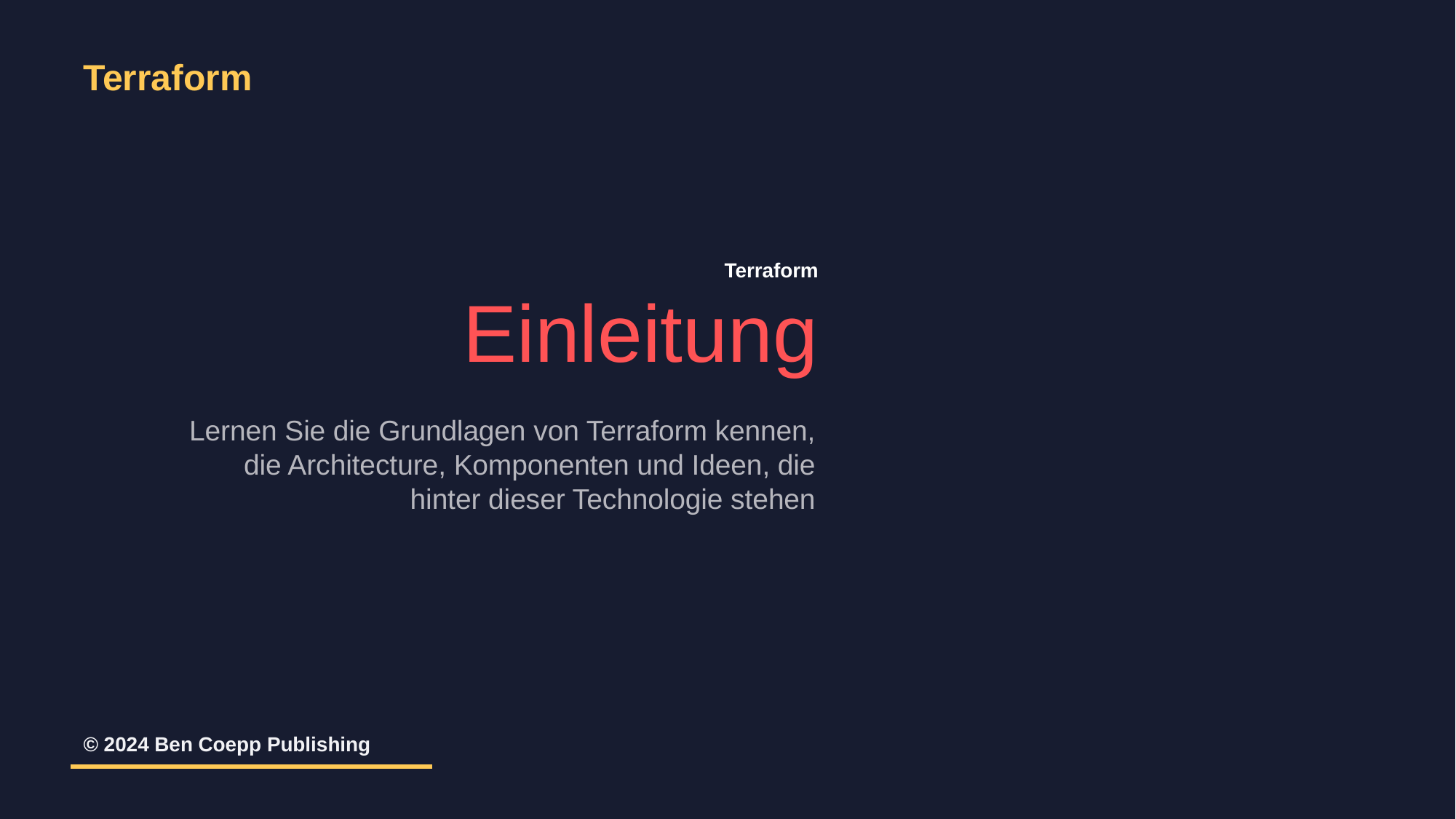

Terraform
Terraform
Einleitung
Lernen Sie die Grundlagen von Terraform kennen, die Architecture, Komponenten und Ideen, die hinter dieser Technologie stehen
© 2024 Ben Coepp Publishing